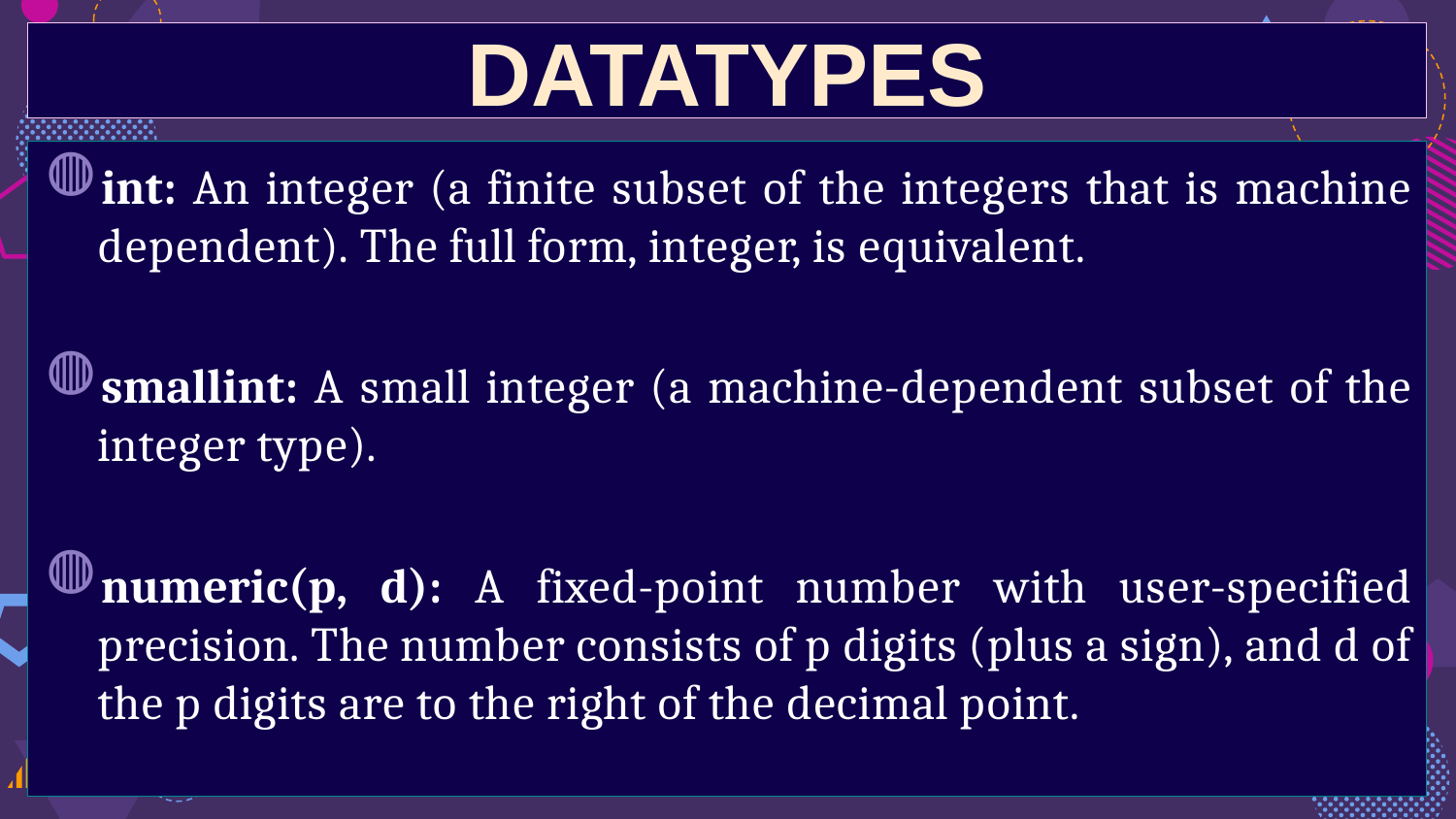

DATATYPES
int: An integer (a finite subset of the integers that is machine dependent). The full form, integer, is equivalent.

smallint: A small integer (a machine-dependent subset of the integer type).

numeric(p, d): A fixed-point number with user-specified precision. The number consists of p digits (plus a sign), and d of the p digits are to the right of the decimal point.